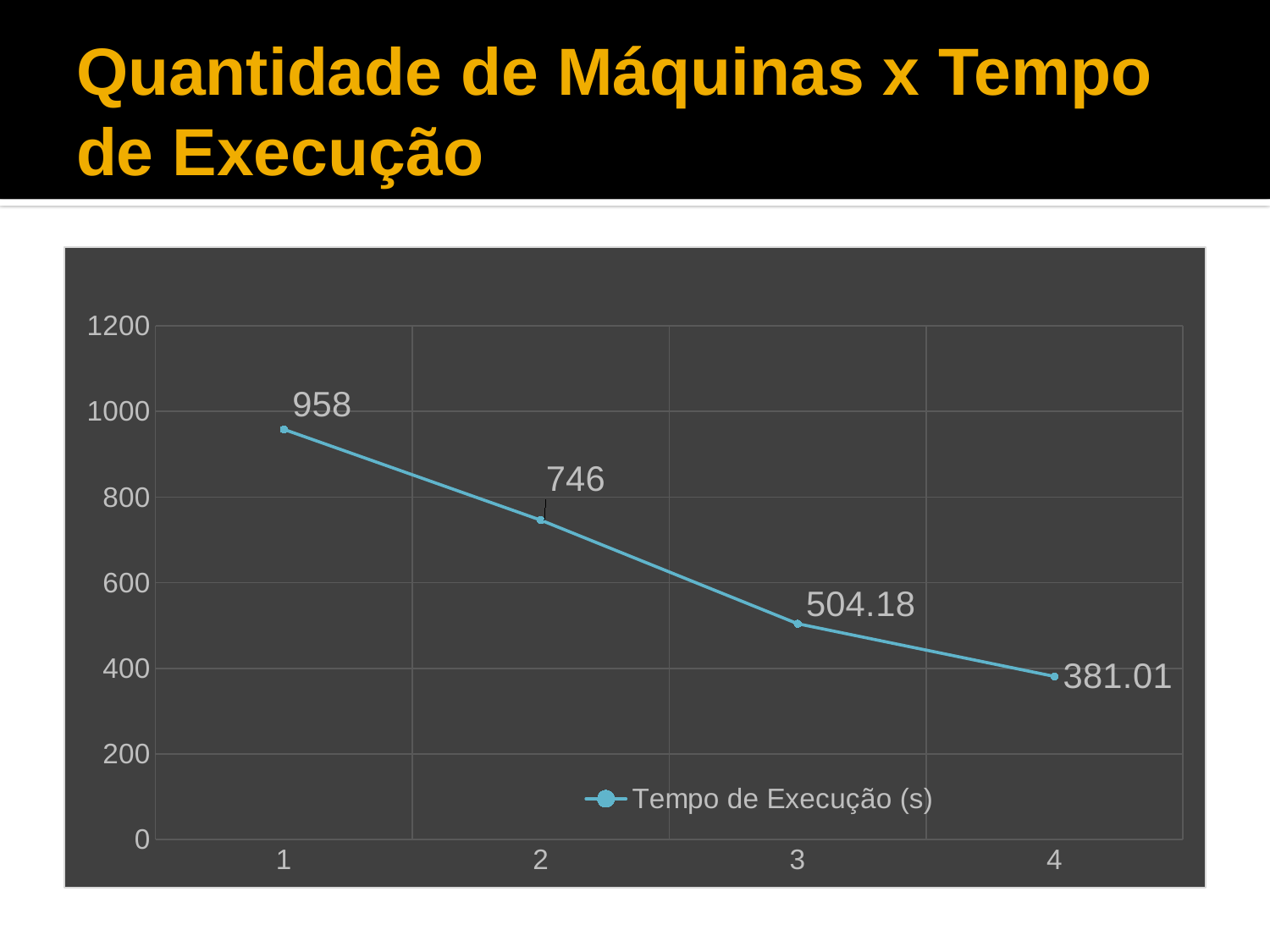

# Quantidade de Máquinas x Tempo de Execução

### Chart

| Category |  |
|---|---|